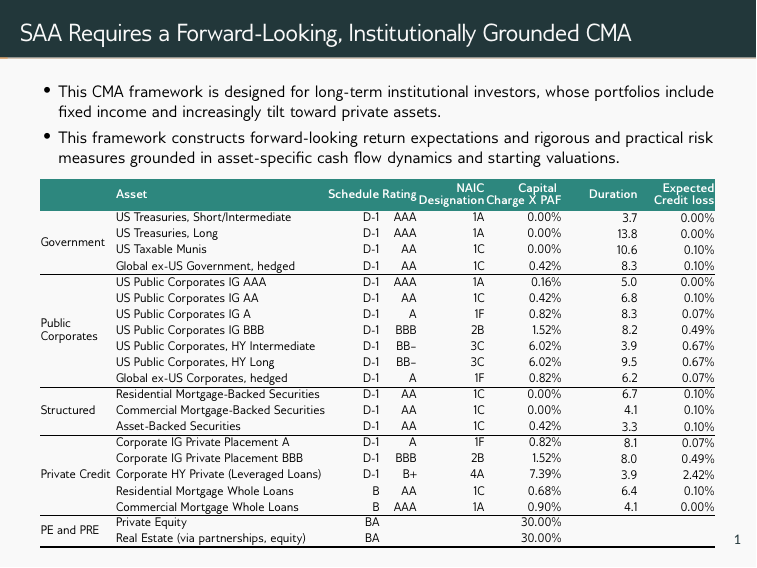

# SAA Requires a Forward-Looking, Institutionally Grounded CMA

This CMA framework is designed for long-term institutional investors, whose portfolios include fixed income and increasingly tilt toward private assets.
This framework constructs forward-looking return expectations and rigorous and practical risk measures grounded in asset-specific cash flow dynamics and starting valuations.
|  | Asset | Schedule | Rating | NAIC Designation | Capital Charge X PAF | Duration | Expected Credit loss |
| --- | --- | --- | --- | --- | --- | --- | --- |
| Government | US Treasuries, Short/Intermediate | D-1 | AAA | 1A | 0.00% | 3.7 | 0.00% |
|  | US Treasuries, Long | D-1 | AAA | 1A | 0.00% | 13.8 | 0.00% |
|  | US Taxable Munis | D-1 | AA | 1C | 0.00% | 10.6 | 0.10% |
|  | Global ex-US Government, hedged | D-1 | AA | 1C | 0.42% | 8.3 | 0.10% |
| Public Corporates | US Public Corporates IG AAA | D-1 | AAA | 1A | 0.16% | 5.0 | 0.00% |
|  | US Public Corporates IG AA | D-1 | AA | 1C | 0.42% | 6.8 | 0.10% |
|  | US Public Corporates IG A | D-1 | A | 1F | 0.82% | 8.3 | 0.07% |
|  | US Public Corporates IG BBB | D-1 | BBB | 2B | 1.52% | 8.2 | 0.49% |
|  | US Public Corporates, HY Intermediate | D-1 | BB– | 3C | 6.02% | 3.9 | 0.67% |
|  | US Public Corporates, HY Long | D-1 | BB– | 3C | 6.02% | 9.5 | 0.67% |
|  | Global ex-US Corporates, hedged | D-1 | A | 1F | 0.82% | 6.2 | 0.07% |
| Structured | Residential Mortgage-Backed Securities | D-1 | AA | 1C | 0.00% | 6.7 | 0.10% |
|  | Commercial Mortgage-Backed Securities | D-1 | AA | 1C | 0.00% | 4.1 | 0.10% |
|  | Asset-Backed Securities | D-1 | AA | 1C | 0.42% | 3.3 | 0.10% |
| Private Credit | Corporate IG Private Placement A | D-1 | A | 1F | 0.82% | 8.1 | 0.07% |
|  | Corporate IG Private Placement BBB | D-1 | BBB | 2B | 1.52% | 8.0 | 0.49% |
|  | Corporate HY Private (Leveraged Loans) | D-1 | B+ | 4A | 7.39% | 3.9 | 2.42% |
|  | Residential Mortgage Whole Loans | B | AA | 1C | 0.68% | 6.4 | 0.10% |
|  | Commercial Mortgage Whole Loans | B | AAA | 1A | 0.90% | 4.1 | 0.00% |
| PE and PRE | Private Equity | BA |  |  | 30.00% |  |  |
|  | Real Estate (via partnerships, equity) | BA |  |  | 30.00% |  |  |
1